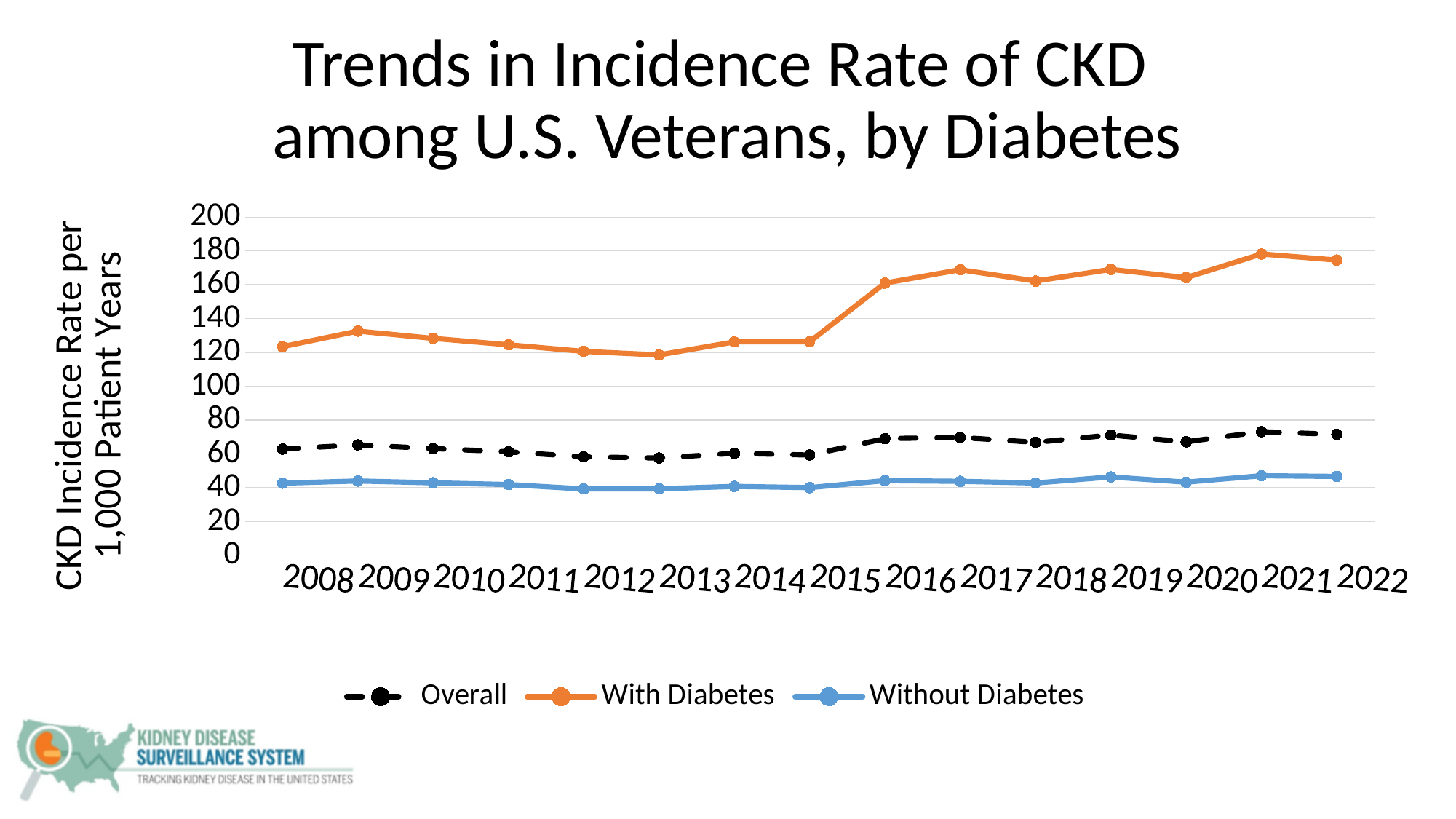

# Trends in Incidence Rate of CKD among U.S. Veterans, by Diabetes

### Chart

| Category | Overall | With Diabetes | Without Diabetes |
|---|---|---|---|
| 2008 | 62.8 | 123.4 | 42.6 |
| 2009 | 65.3 | 132.6 | 43.9 |
| 2010 | 63.1 | 128.3 | 42.8 |
| 2011 | 61.2 | 124.5 | 41.8 |
| 2012 | 58.2 | 120.6 | 39.2 |
| 2013 | 57.5 | 118.5 | 39.3 |
| 2014 | 60.3 | 126.2 | 40.7 |
| 2015 | 59.3 | 126.3 | 40.0 |
| 2016 | 69.0 | 161.0 | 44.1 |
| 2017 | 69.7 | 168.9 | 43.7 |
| 2018 | 66.8 | 162.2 | 42.7 |
| 2019 | 71.1 | 169.1 | 46.3 |
| 2020 | 67.1 | 164.2 | 43.2 |
| 2021 | 73.1 | 178.2 | 47.0 |
| 2022 | 71.5 | 174.6 | 46.6 |